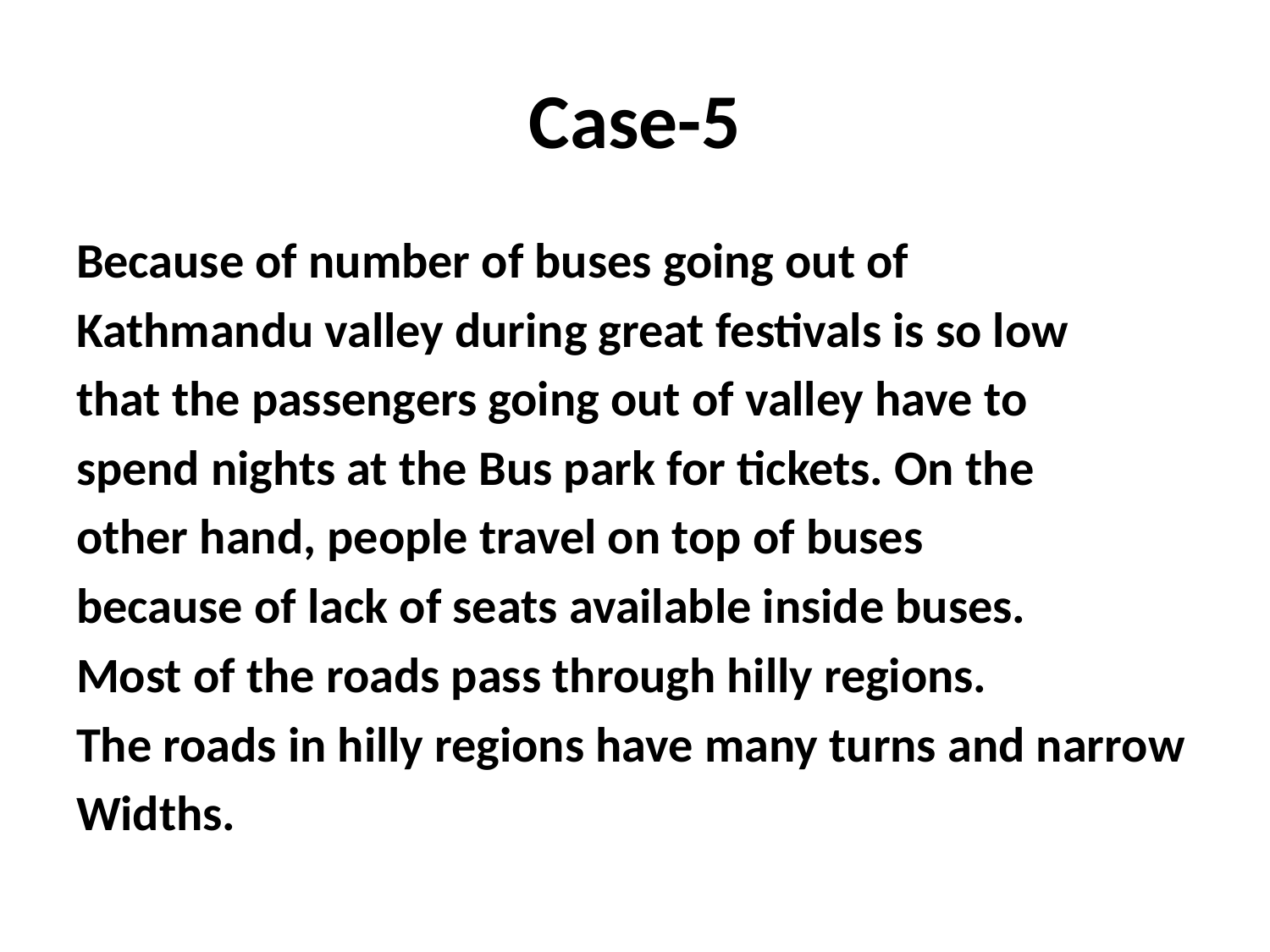

# Case-5
Because of number of buses going out of
Kathmandu valley during great festivals is so low
that the passengers going out of valley have to
spend nights at the Bus park for tickets. On the
other hand, people travel on top of buses
because of lack of seats available inside buses.
Most of the roads pass through hilly regions.
The roads in hilly regions have many turns and narrow
Widths.